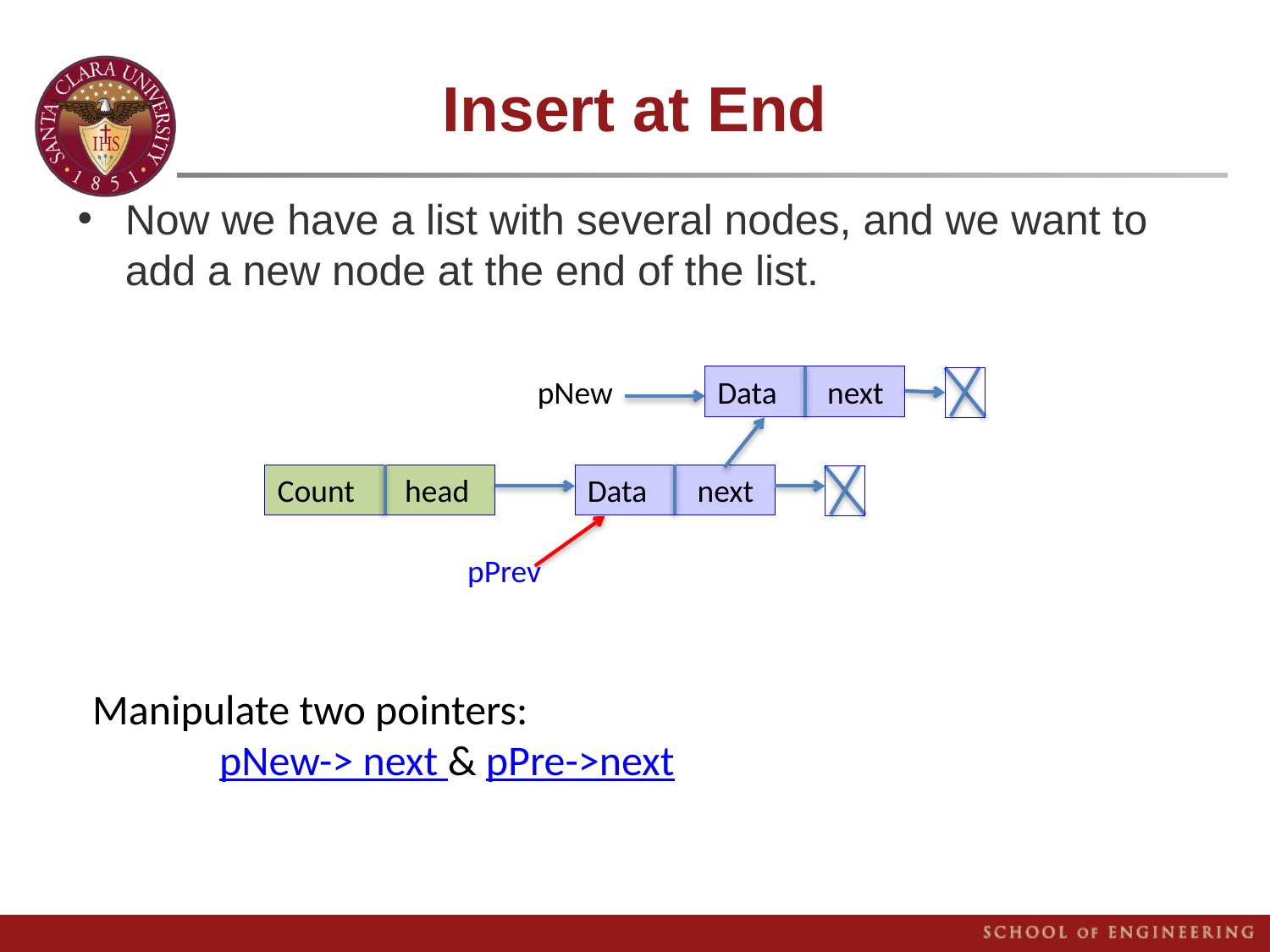

# Insert at End
Now we have a list with several nodes, and we want to add a new node at the end of the list.
pNew
Data       next

Count       head
Data       next

pPrev
Manipulate two pointers:
	pNew-> next & pPre->next